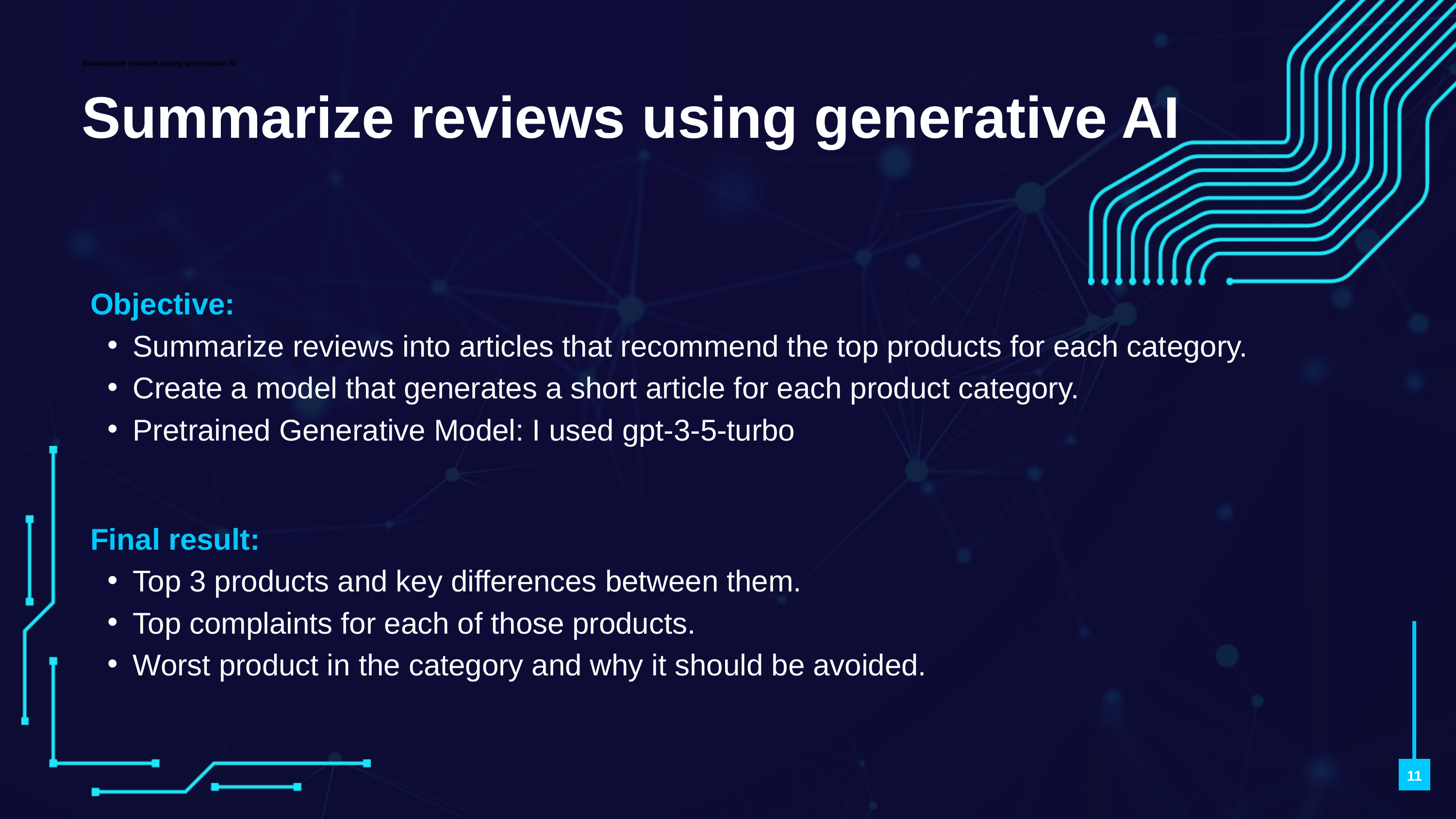

Summarize reviews using generative AI
Summarize reviews using generative AI
 Objective:
Summarize reviews into articles that recommend the top products for each category.
Create a model that generates a short article for each product category.
Pretrained Generative Model: I used gpt-3-5-turbo

 Final result:
Top 3 products and key differences between them.
Top complaints for each of those products.
Worst product in the category and why it should be avoided.

11